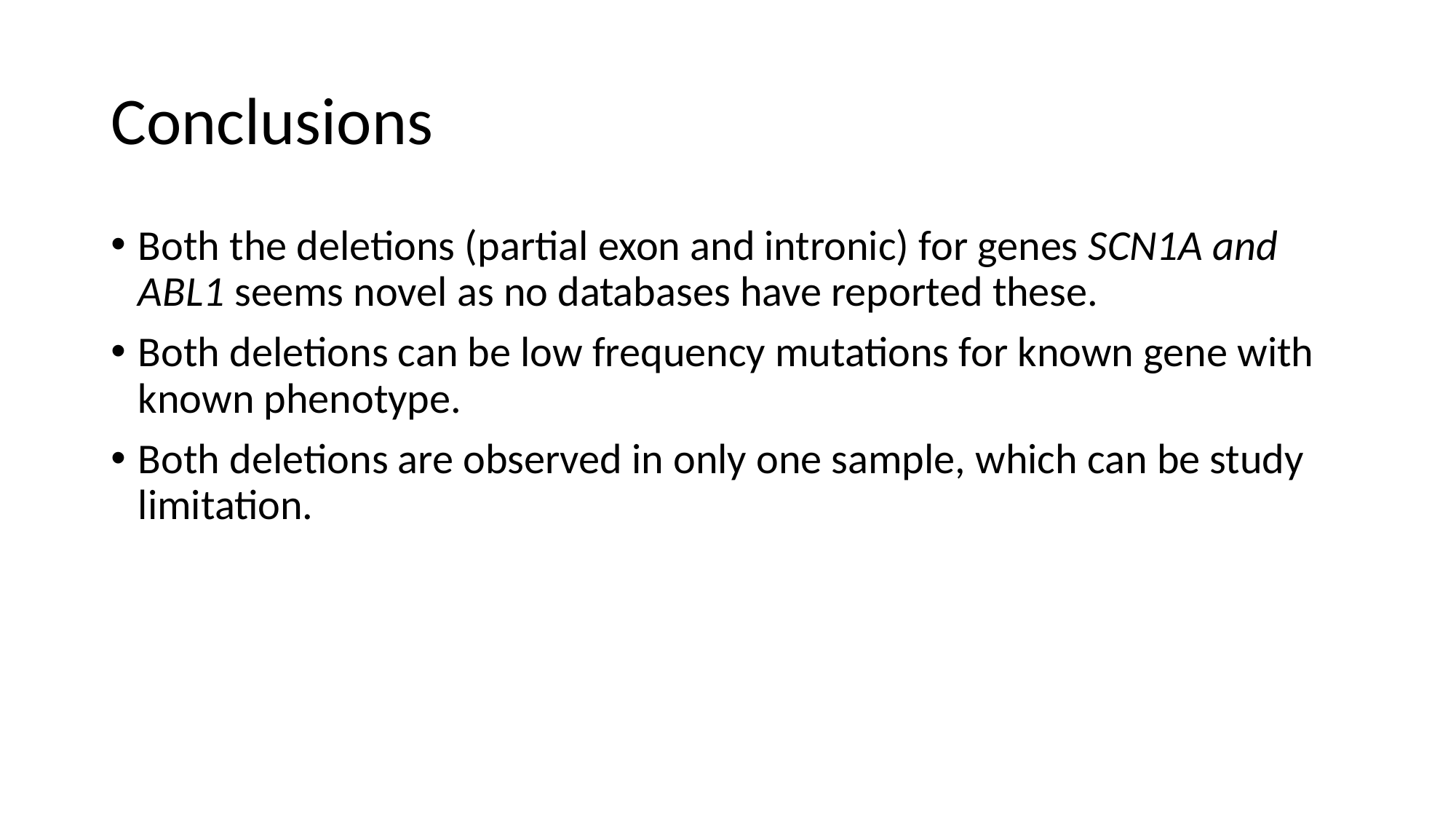

# Conclusions
Both the deletions (partial exon and intronic) for genes SCN1A and ABL1 seems novel as no databases have reported these.
Both deletions can be low frequency mutations for known gene with known phenotype.
Both deletions are observed in only one sample, which can be study limitation.